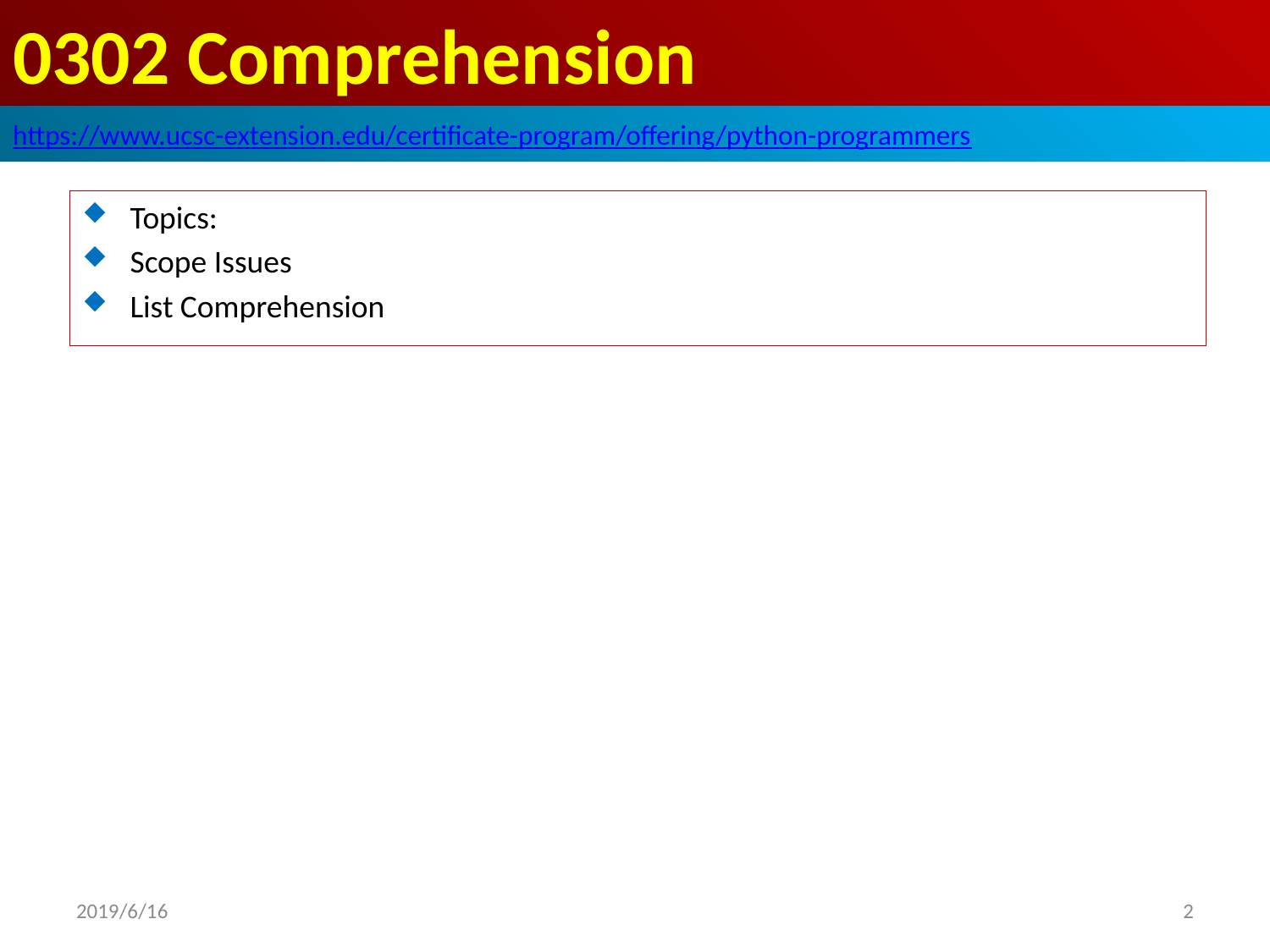

# 0302 Comprehension
https://www.ucsc-extension.edu/certificate-program/offering/python-programmers
Topics:
Scope Issues
List Comprehension
2019/6/16
2